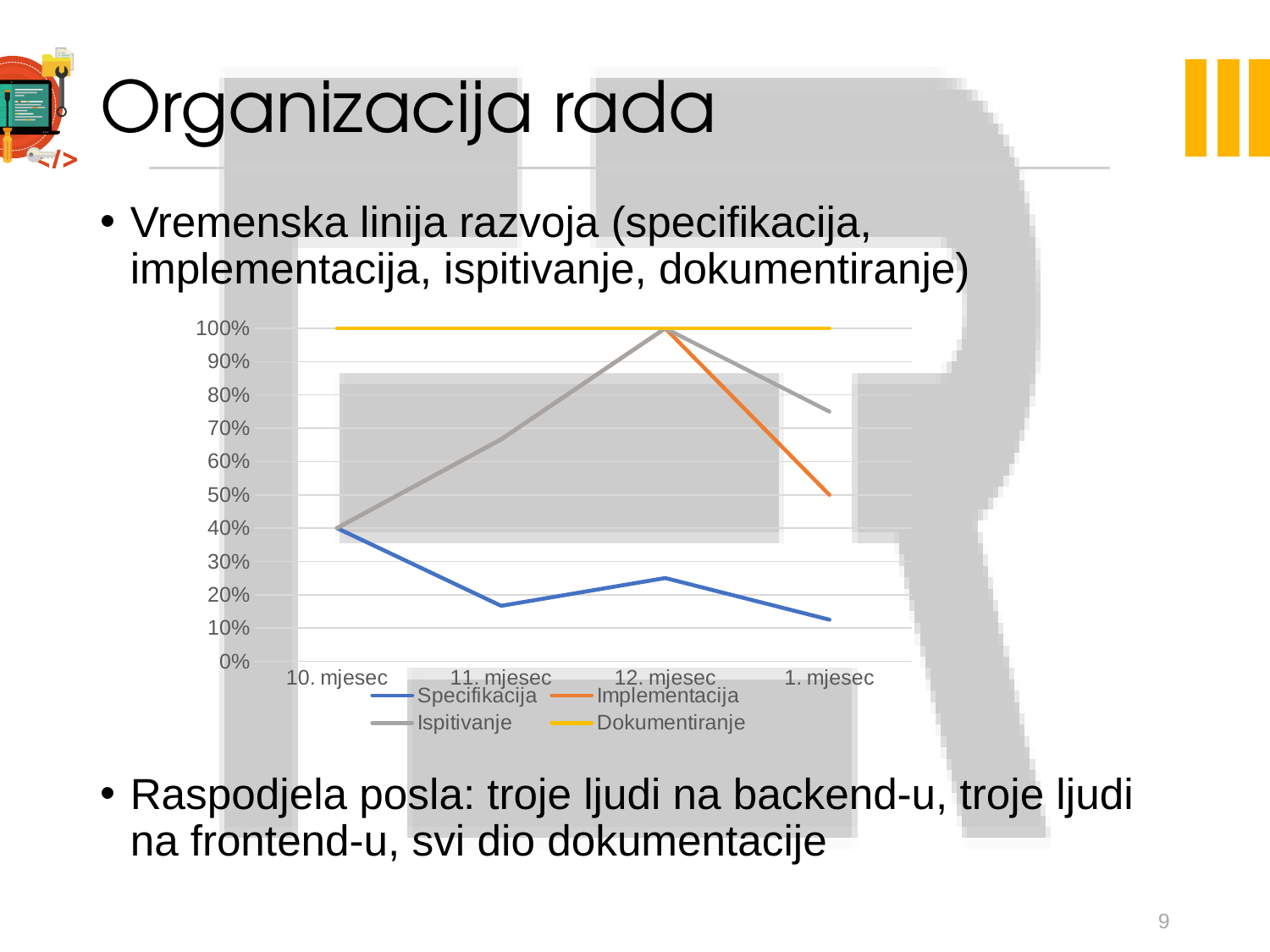

# Organizacija rada
Vremenska linija razvoja (specifikacija, implementacija, ispitivanje, dokumentiranje)

Raspodjela posla: troje ljudi na backend-u, troje ljudi na frontend-u, svi dio dokumentacije

### Chart

| Category | Specifikacija | Implementacija | Ispitivanje | Dokumentiranje |
|---|---|---|---|---|
| 10. mjesec | 2.0 | 0.0 | 0.0 | 3.0 |
| 11. mjesec | 1.0 | 3.0 | 0.0 | 2.0 |
| 12. mjesec | 1.0 | 3.0 | 0.0 | 0.0 |
| 1. mjesec | 1.0 | 3.0 | 2.0 | 2.0 |
9